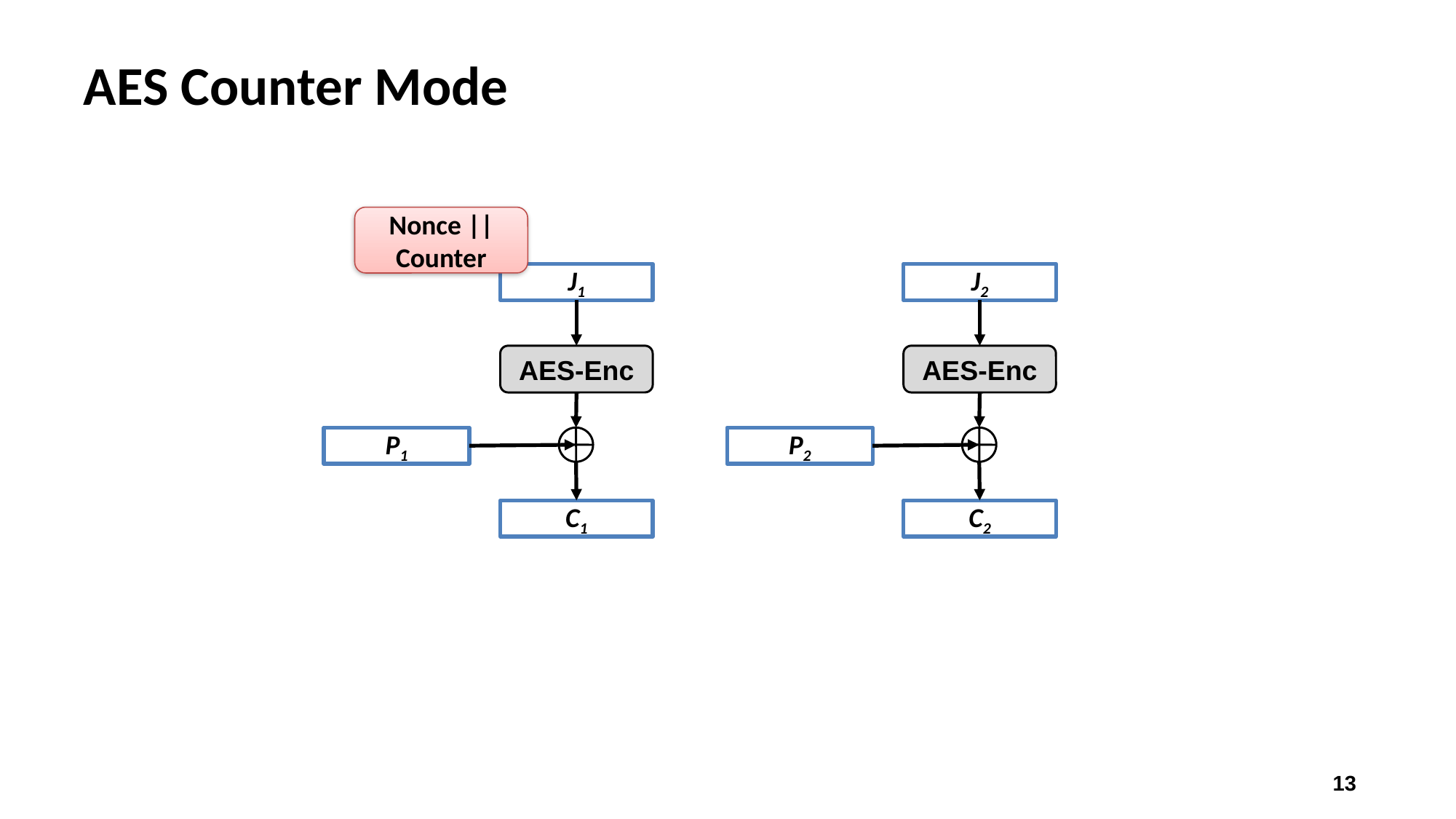

# AES Counter Mode
Nonce || Counter
J1
J2
AES-Enc
AES-Enc
P1

P2

C1
C2
13